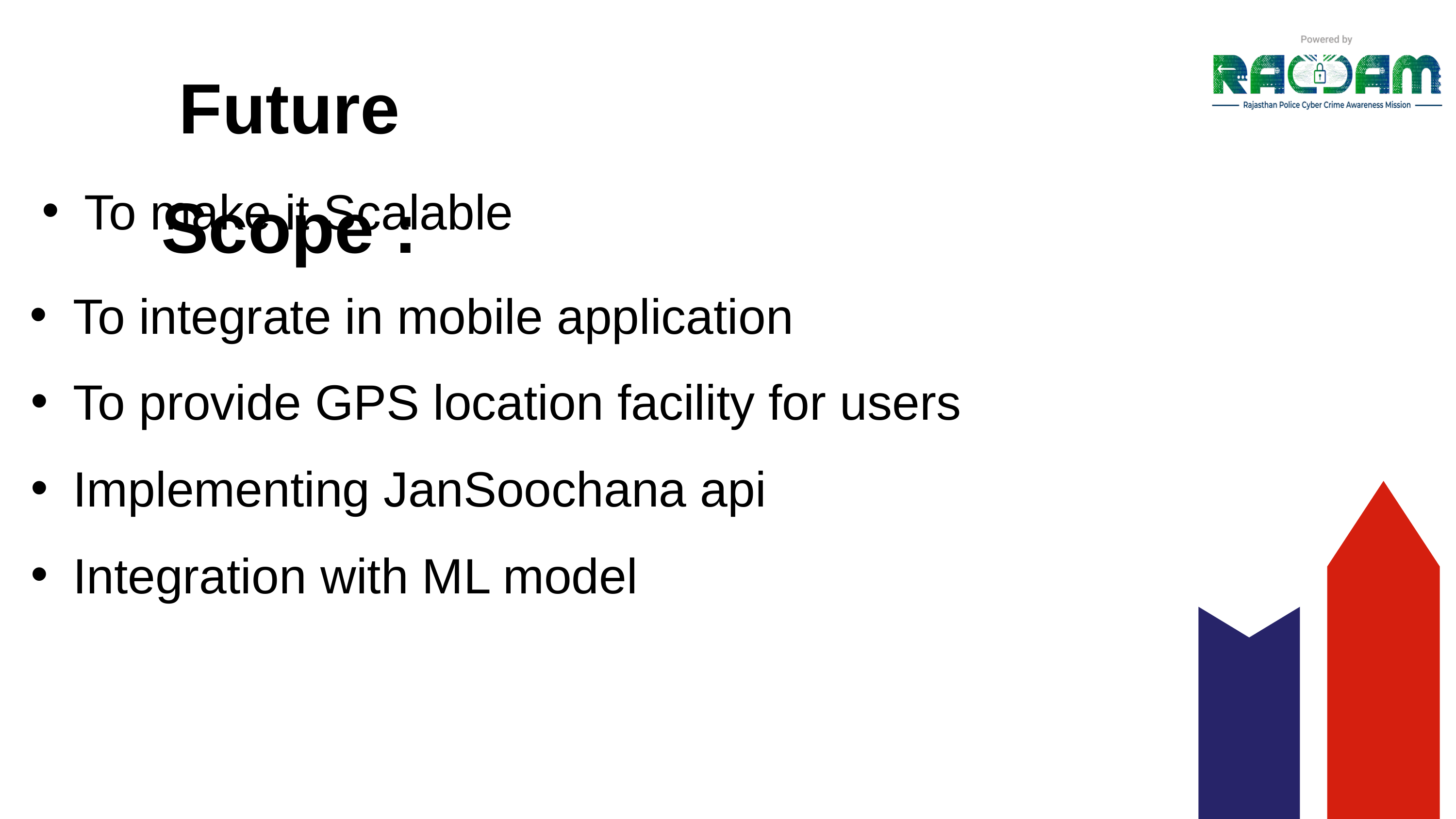

Future Scope :

To make it Scalable
To integrate in mobile application
To provide GPS location facility for users
Implementing JanSoochana api
Integration with ML model